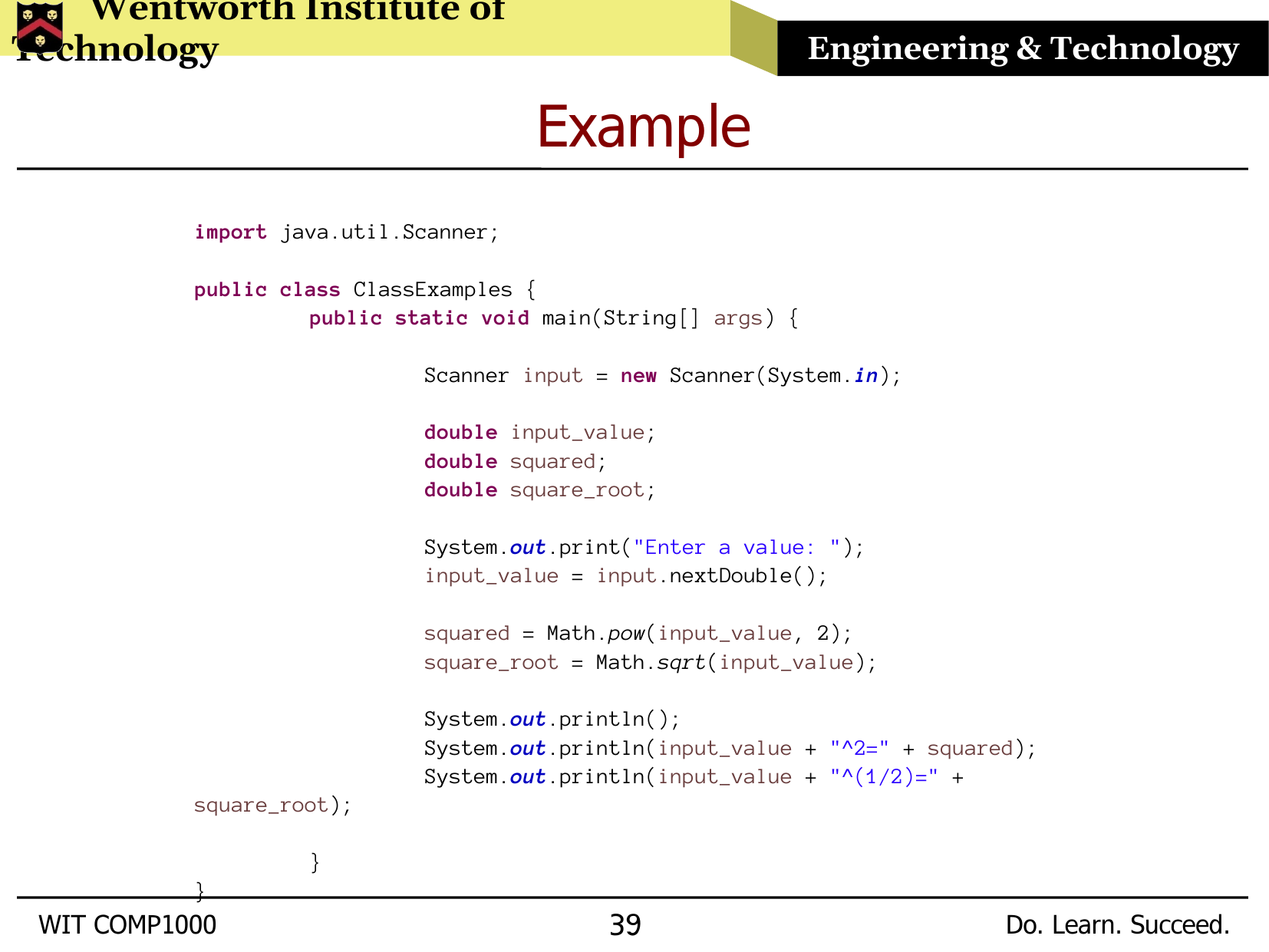

# Example
import java.util.Scanner;

public class ClassExamples {
 	public static void main(String[] args) {

		Scanner input = new Scanner(System.in);

		double input_value;
		double squared;
		double square_root;

		System.out.print("Enter a value: ");
		input_value = input.nextDouble();

		squared = Math.pow(input_value, 2);
		square_root = Math.sqrt(input_value);

		System.out.println();
		System.out.println(input_value + "^2=" + squared);
		System.out.println(input_value + "^(1/2)=" + square_root);

	}
}